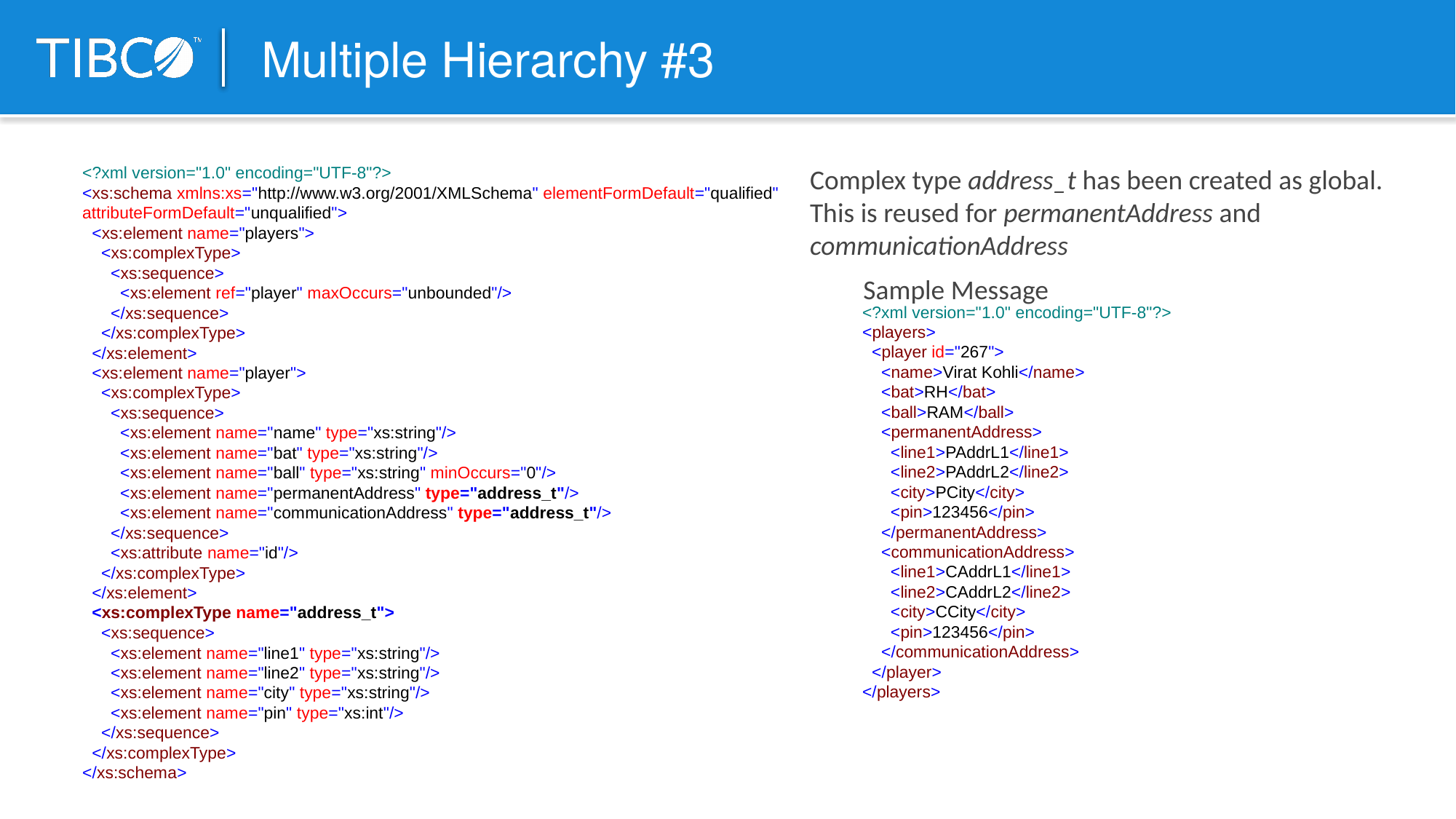

# Multiple Hierarchy #3
Complex type address_t has been created as global.
This is reused for permanentAddress and communicationAddress
<?xml version="1.0" encoding="UTF-8"?>
<xs:schema xmlns:xs="http://www.w3.org/2001/XMLSchema" elementFormDefault="qualified" attributeFormDefault="unqualified">
  <xs:element name="players">
    <xs:complexType>
      <xs:sequence>
        <xs:element ref="player" maxOccurs="unbounded"/>
      </xs:sequence>
    </xs:complexType>
  </xs:element>
  <xs:element name="player">
    <xs:complexType>
      <xs:sequence>
        <xs:element name="name" type="xs:string"/>
        <xs:element name="bat" type="xs:string"/>
        <xs:element name="ball" type="xs:string" minOccurs="0"/>
        <xs:element name="permanentAddress" type="address_t"/>
        <xs:element name="communicationAddress" type="address_t"/>
      </xs:sequence>
      <xs:attribute name="id"/>
    </xs:complexType>
  </xs:element>
  <xs:complexType name="address_t">
    <xs:sequence>
      <xs:element name="line1" type="xs:string"/>
      <xs:element name="line2" type="xs:string"/>
      <xs:element name="city" type="xs:string"/>
      <xs:element name="pin" type="xs:int"/>
    </xs:sequence>
  </xs:complexType>
</xs:schema>
Sample Message
<?xml version="1.0" encoding="UTF-8"?>
<players>
  <player id="267">
    <name>Virat Kohli</name>
    <bat>RH</bat>
    <ball>RAM</ball>
    <permanentAddress>
      <line1>PAddrL1</line1>
      <line2>PAddrL2</line2>
      <city>PCity</city>
      <pin>123456</pin>
    </permanentAddress>
    <communicationAddress>
      <line1>CAddrL1</line1>
      <line2>CAddrL2</line2>
      <city>CCity</city>
      <pin>123456</pin>
    </communicationAddress>
  </player>
</players>